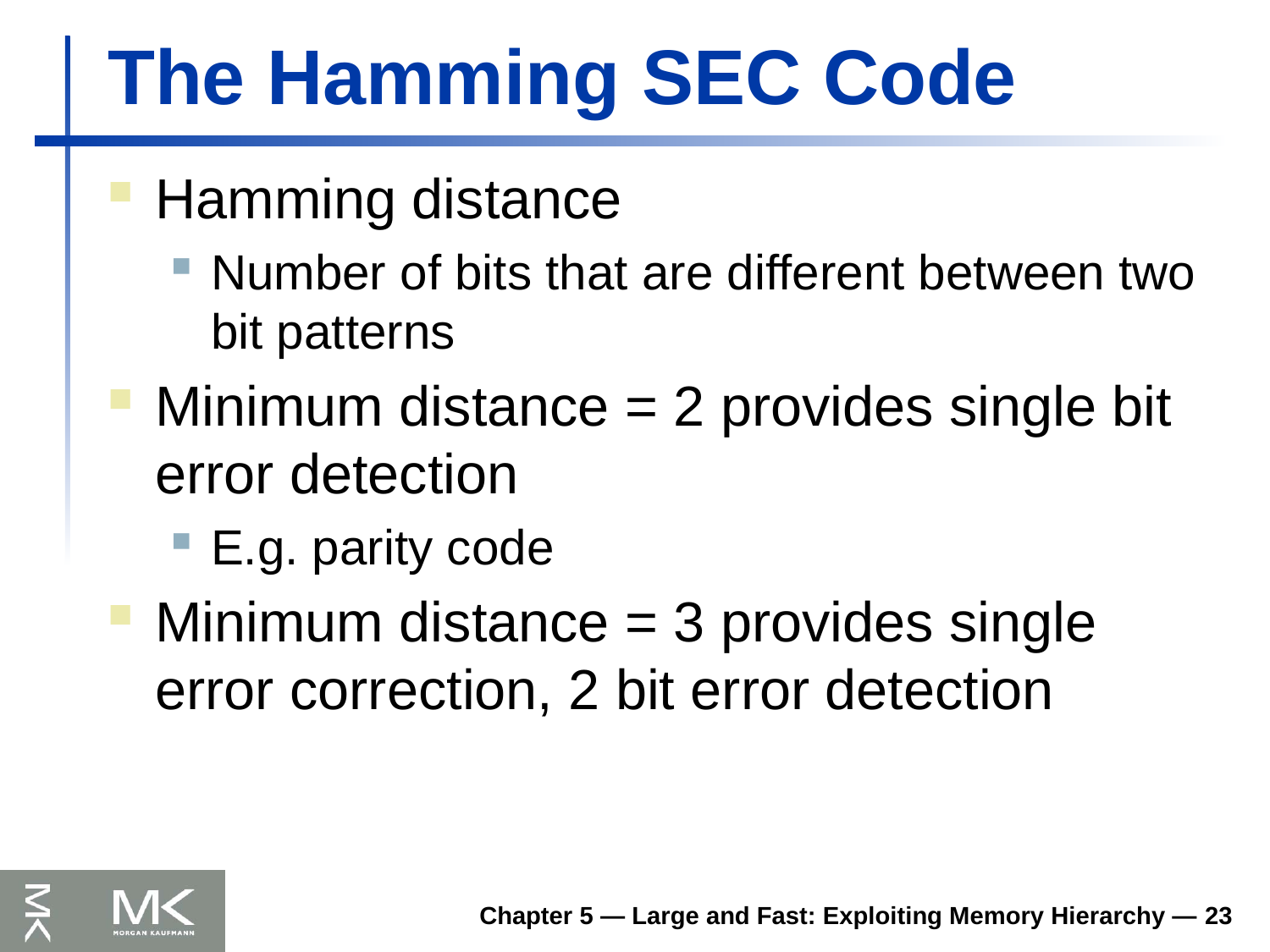

# The Hamming SEC Code
Hamming distance
Number of bits that are different between two bit patterns
Minimum distance = 2 provides single bit error detection
E.g. parity code
Minimum distance = 3 provides single error correction, 2 bit error detection
Chapter 5 — Large and Fast: Exploiting Memory Hierarchy — 23